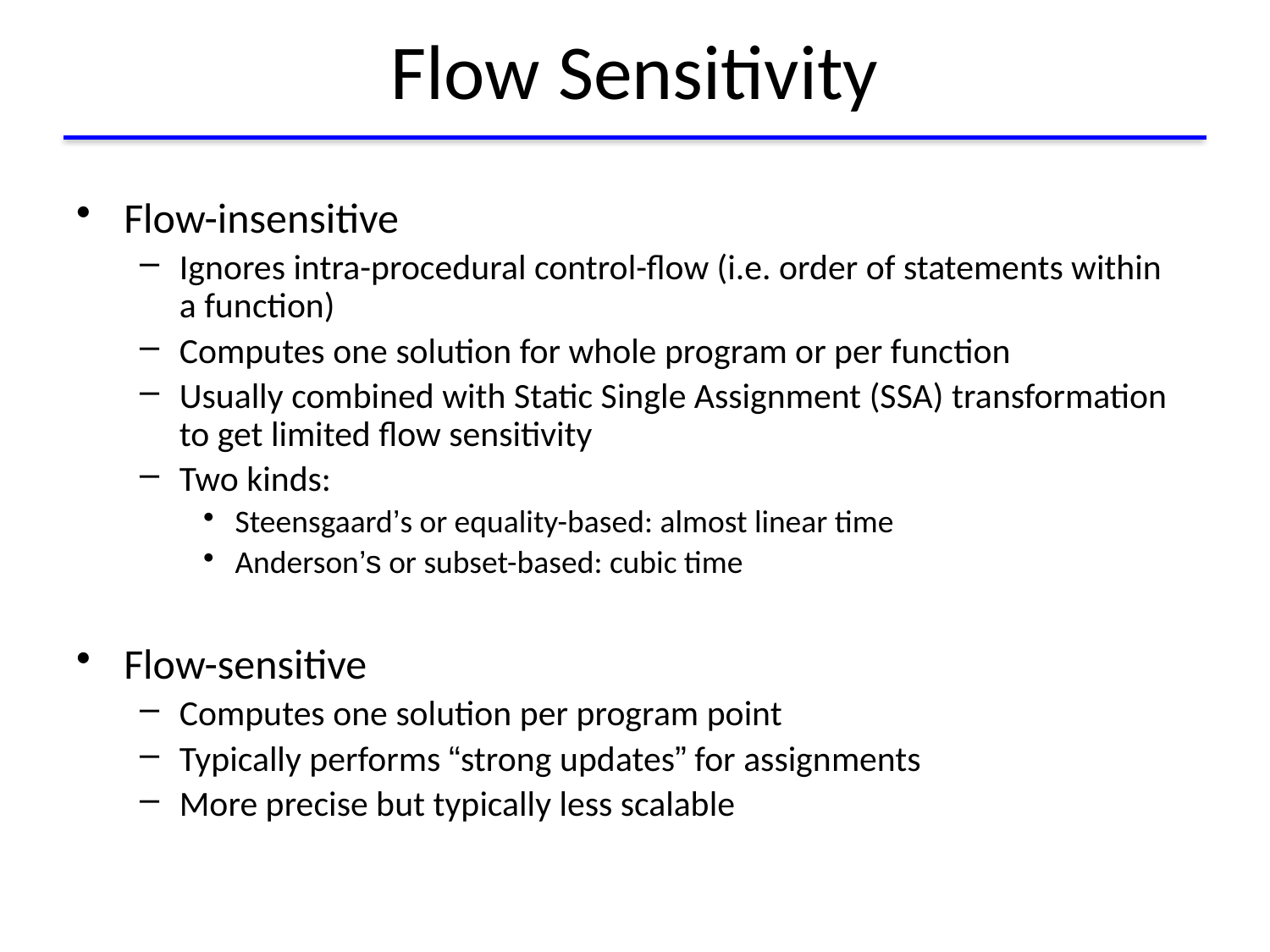

# Flow Sensitivity
Flow-insensitive
Ignores intra-procedural control-flow (i.e. order of statements within a function)
Computes one solution for whole program or per function
Usually combined with Static Single Assignment (SSA) transformation to get limited flow sensitivity
Two kinds:
Steensgaard’s or equality-based: almost linear time
Anderson’s or subset-based: cubic time

Flow-sensitive
Computes one solution per program point
Typically performs “strong updates” for assignments
More precise but typically less scalable